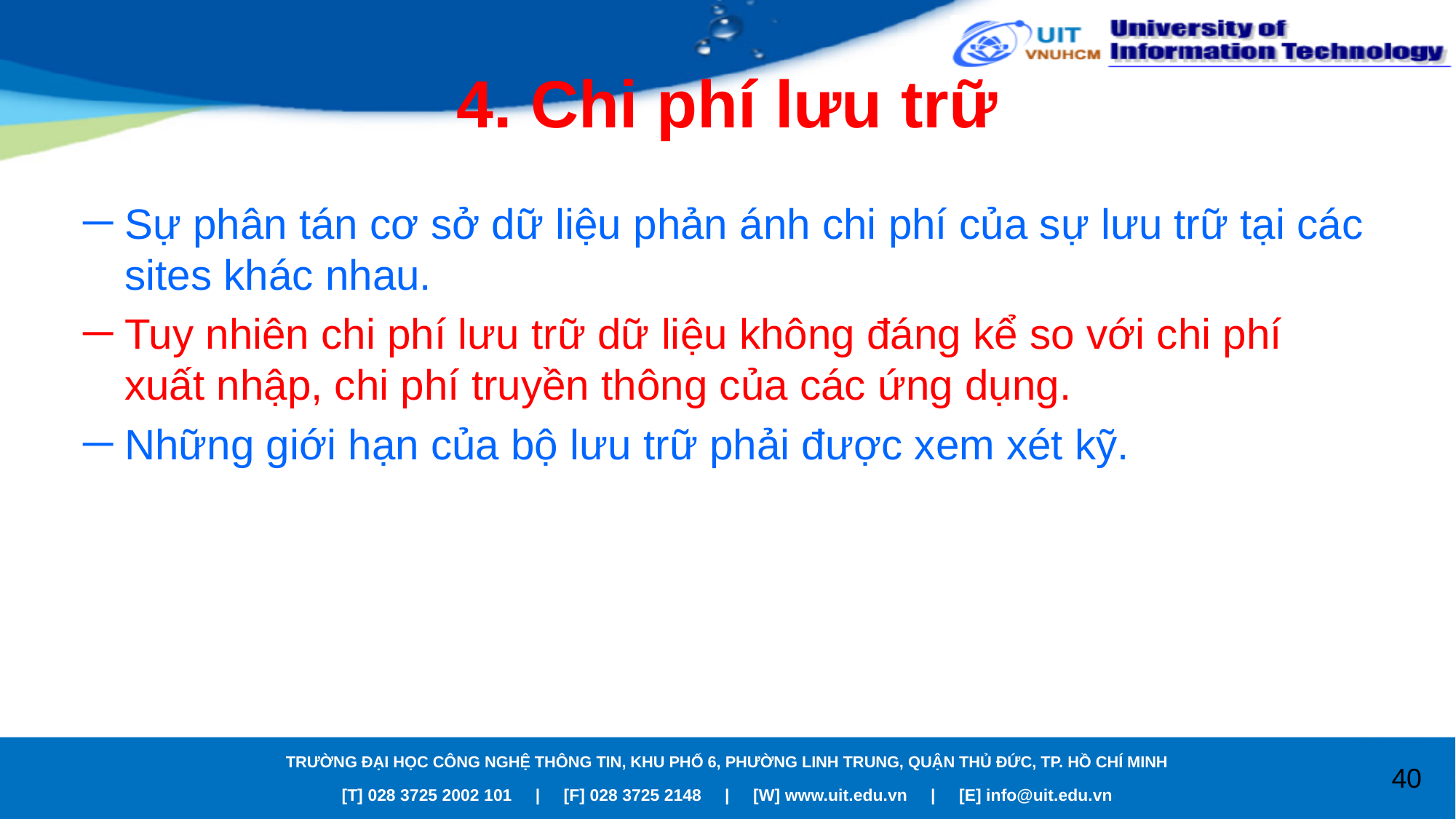

# 4. Chi phí lưu trữ
Sự phân tán cơ sở dữ liệu phản ánh chi phí của sự lưu trữ tại các sites khác nhau.
Tuy nhiên chi phí lưu trữ dữ liệu không đáng kể so với chi phí xuất nhập, chi phí truyền thông của các ứng dụng.
Những giới hạn của bộ lưu trữ phải được xem xét kỹ.